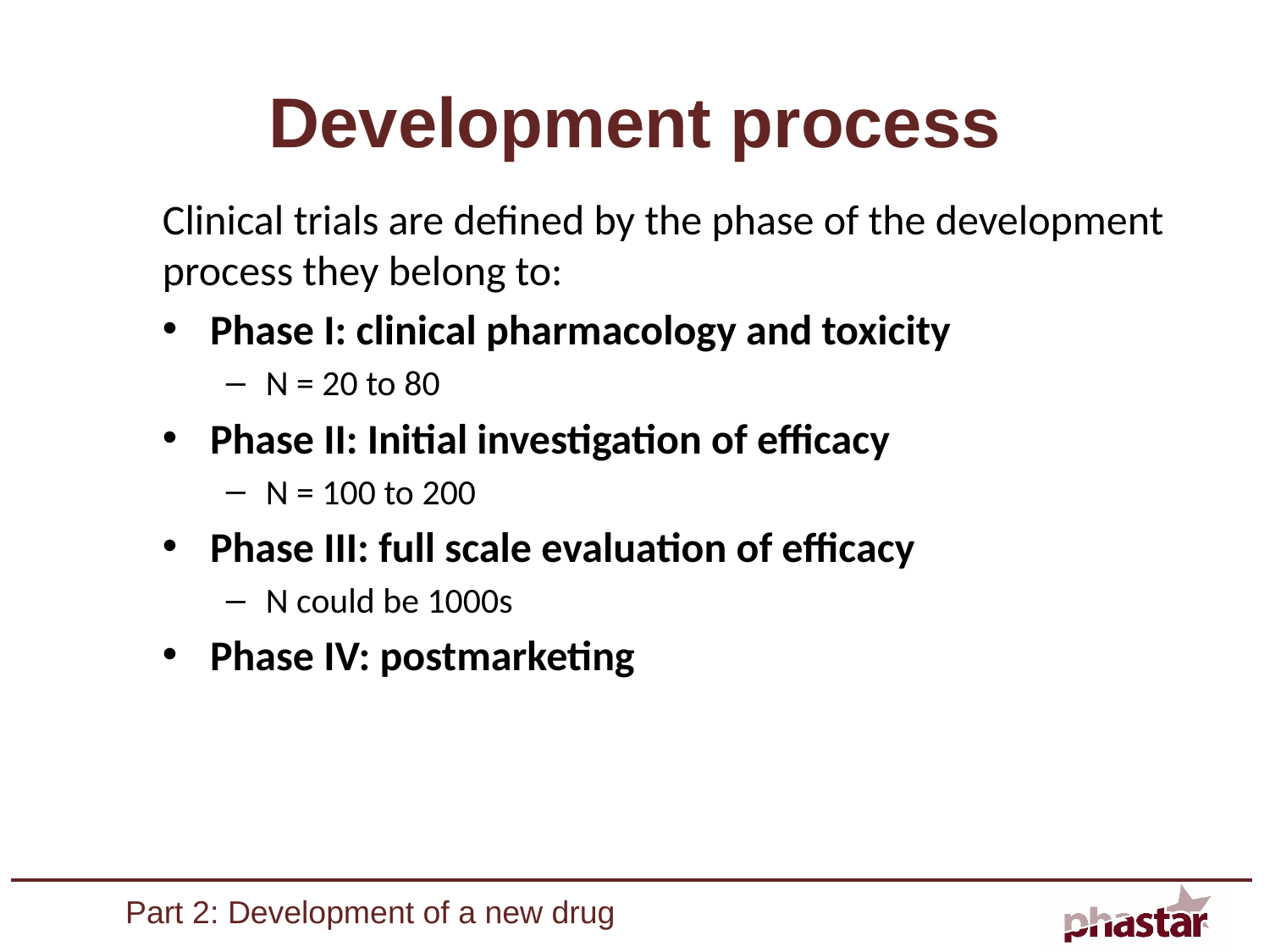

# Development process
Clinical trials are defined by the phase of the development process they belong to:
Phase I: clinical pharmacology and toxicity
N = 20 to 80
Phase II: Initial investigation of efficacy
N = 100 to 200
Phase III: full scale evaluation of efficacy
N could be 1000s
Phase IV: postmarketing

Part 2: Development of a new drug